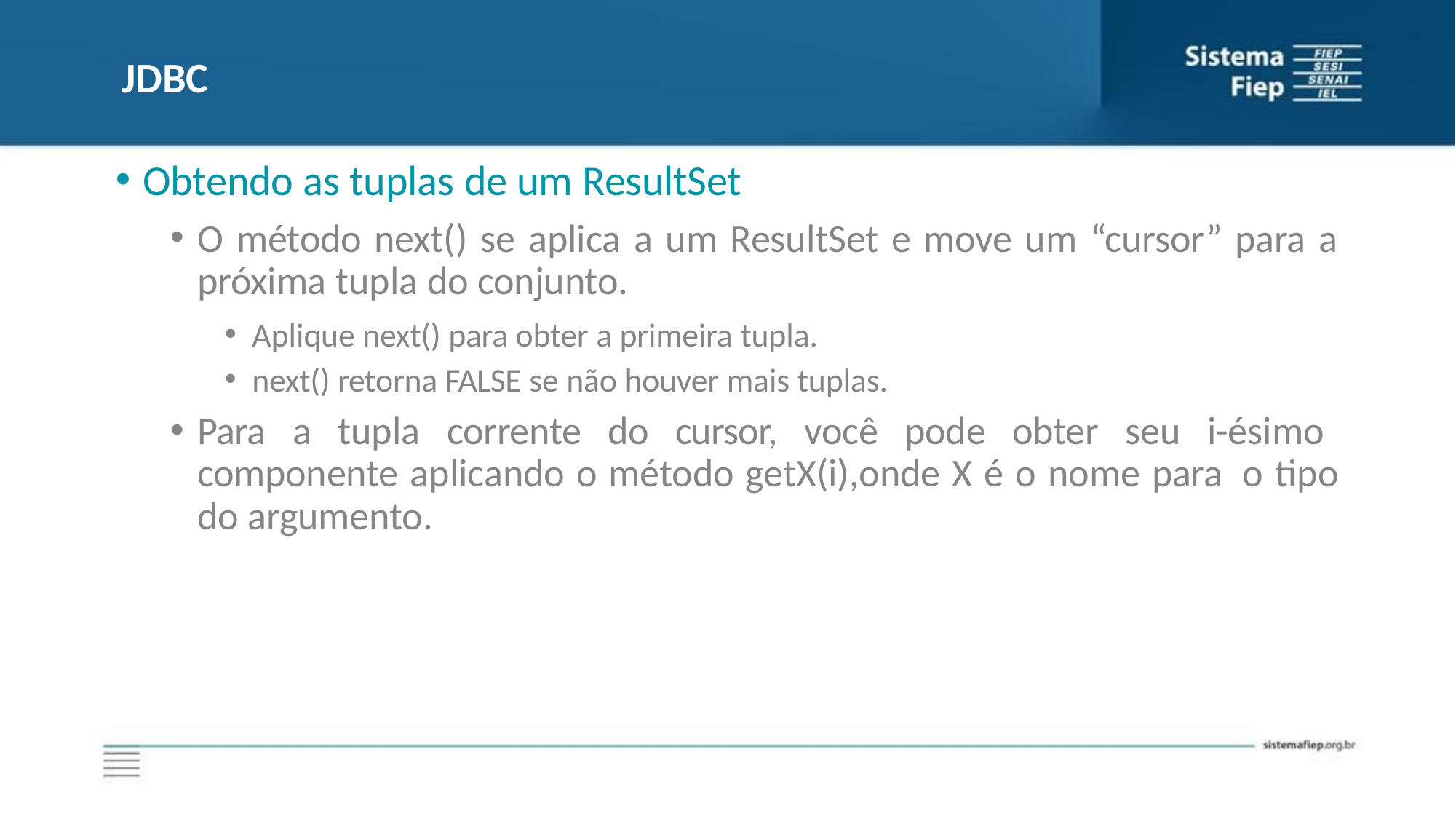

# JDBC
Obtendo as tuplas de um ResultSet
O método next() se aplica a um ResultSet e move um “cursor” para a  próxima tupla do conjunto.
Aplique next() para obter a primeira tupla.
next() retorna FALSE se não houver mais tuplas.
Para a tupla corrente do cursor, você pode obter seu i-ésimo  componente aplicando o método getX(i),onde X é o nome para o tipo  do argumento.